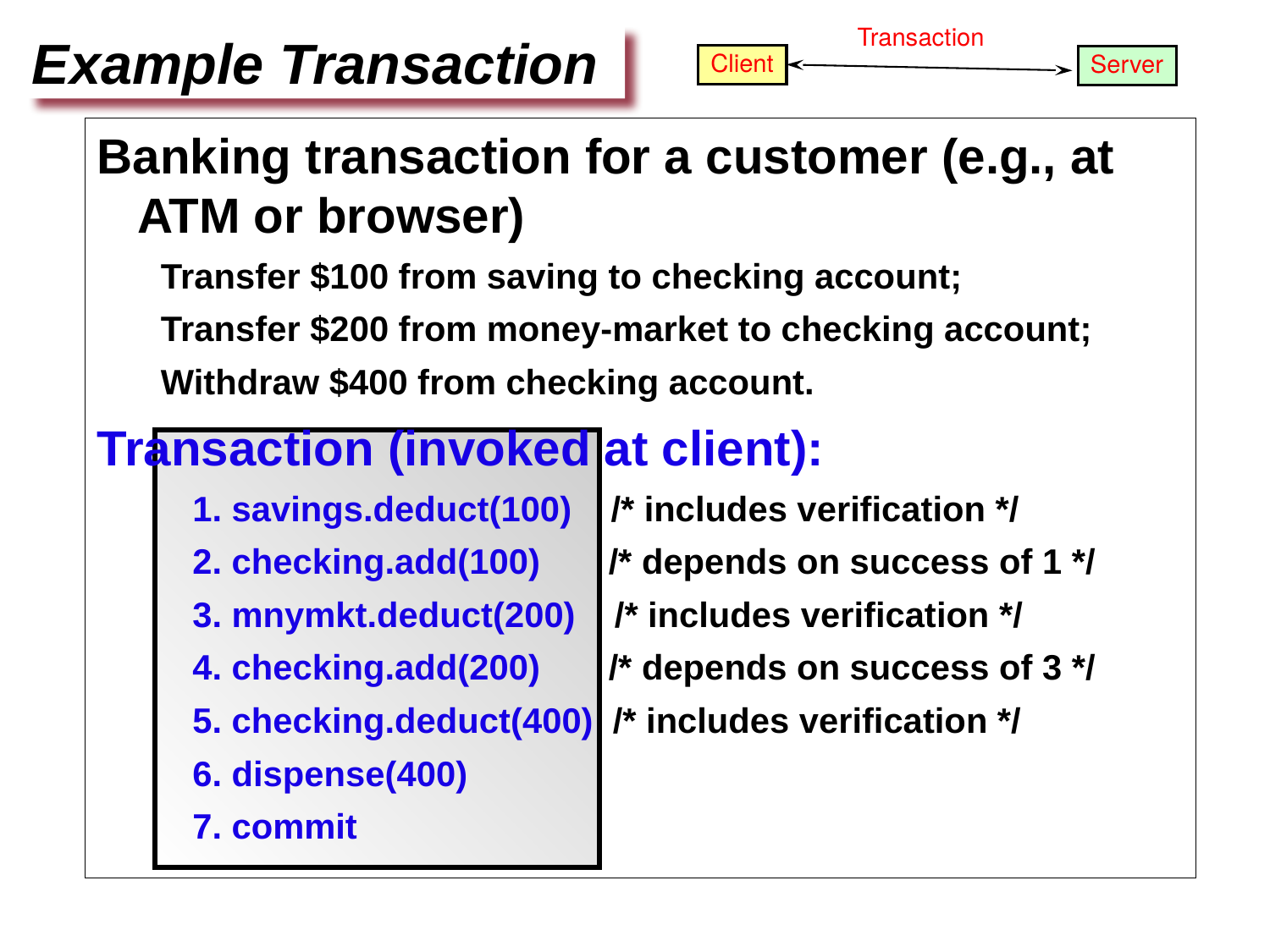

Transaction
# Example Transaction
Client
Server

Banking transaction for a customer (e.g., at ATM or browser)
Transfer $100 from saving to checking account;
Transfer $200 from money-market to checking account;
Withdraw $400 from checking account.
Transaction (invoked at client):
	1. savings.deduct(100)    /* includes verification */
	2. checking.add(100)       /* depends on success of 1 */
	3. mnymkt.deduct(200)    /* includes verification */
	4. checking.add(200)       /* depends on success of 3 */
	5. checking.deduct(400)  /* includes verification */
	6. dispense(400)
	7. commit